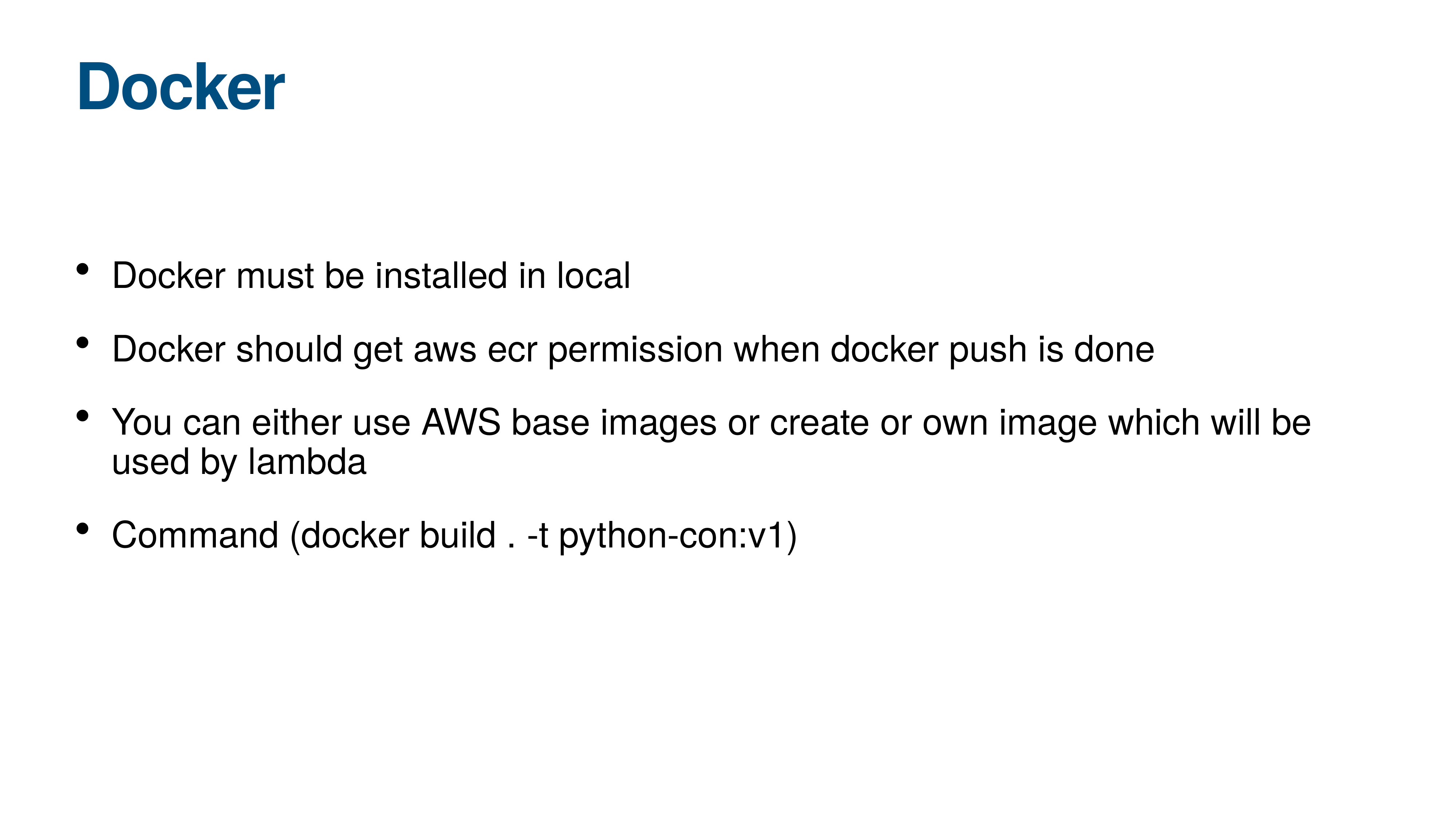

# Docker
Docker must be installed in local
Docker should get aws ecr permission when docker push is done
You can either use AWS base images or create or own image which will be used by lambda
Command (docker build . -t python-con:v1)